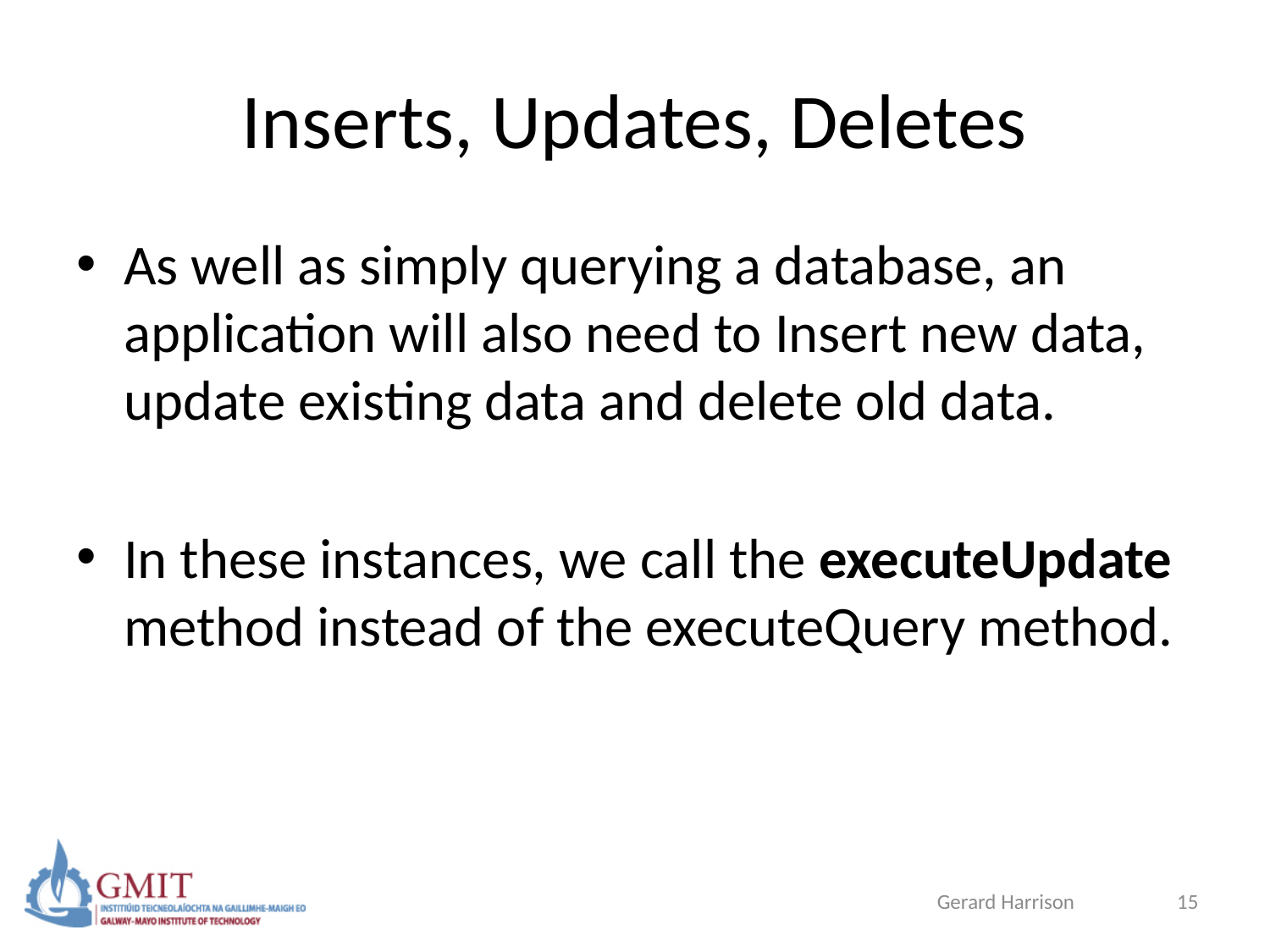

# Inserts, Updates, Deletes
As well as simply querying a database, an application will also need to Insert new data, update existing data and delete old data.

In these instances, we call the executeUpdate method instead of the executeQuery method.
Gerard Harrison
15